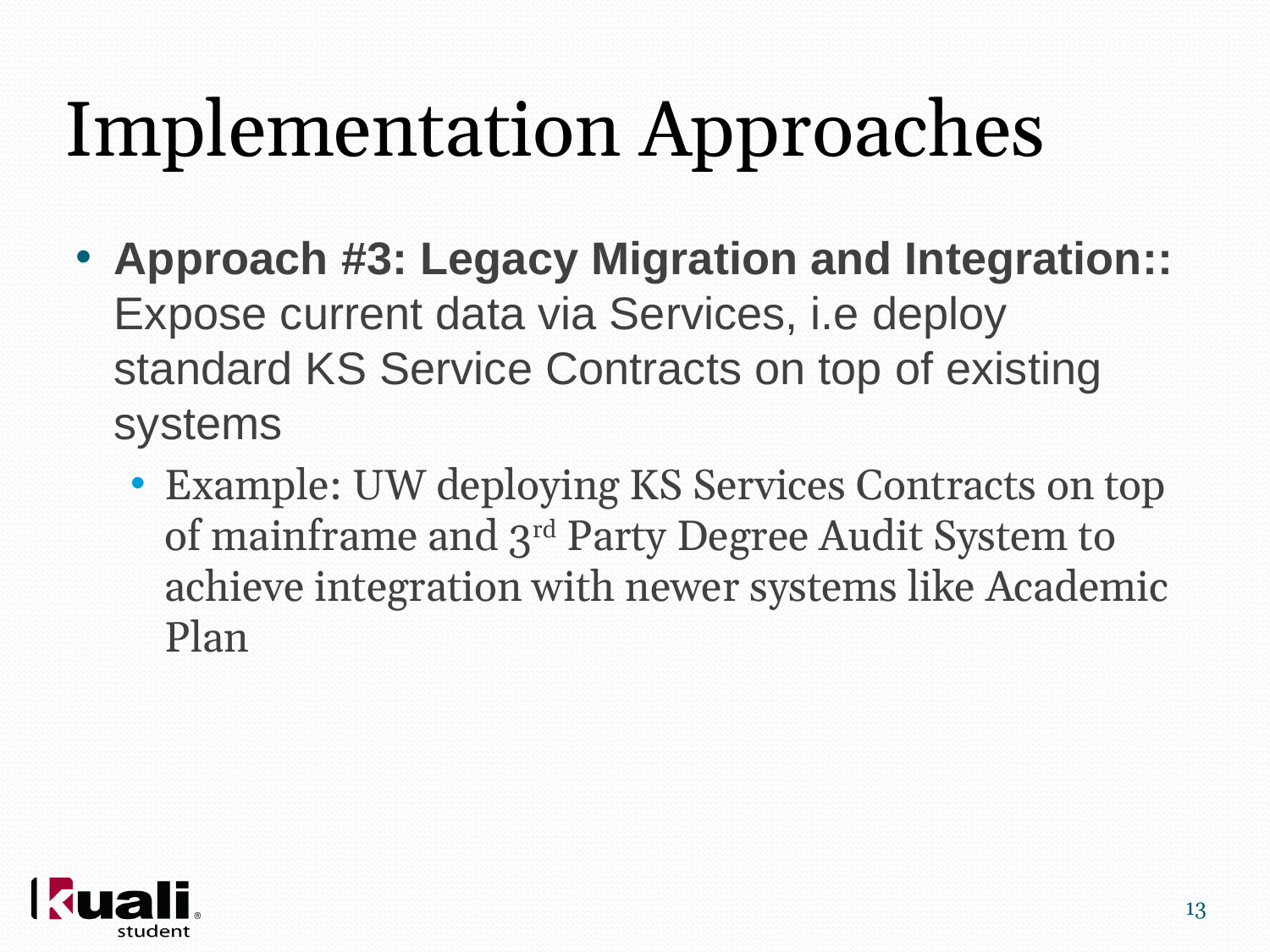

# Implementation Approaches
Approach #3: Legacy Migration and Integration:: Expose current data via Services, i.e deploy standard KS Service Contracts on top of existing systems
Example: UW deploying KS Services Contracts on top of mainframe and 3rd Party Degree Audit System to achieve integration with newer systems like Academic Plan

13